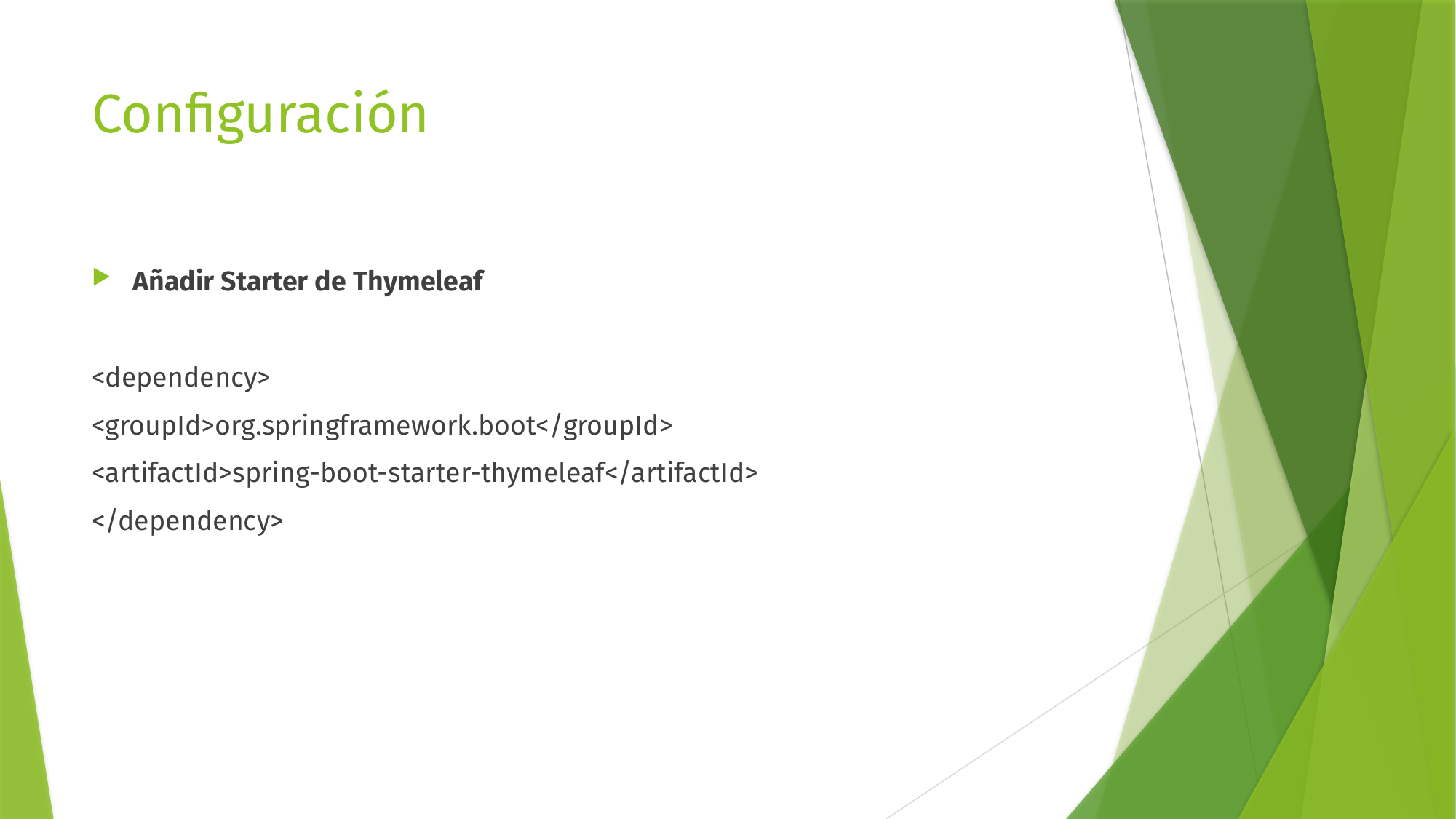

# Configuración
Añadir Starter de Thymeleaf

<dependency>
<groupId>org.springframework.boot</groupId>
<artifactId>spring-boot-starter-thymeleaf</artifactId>
</dependency>